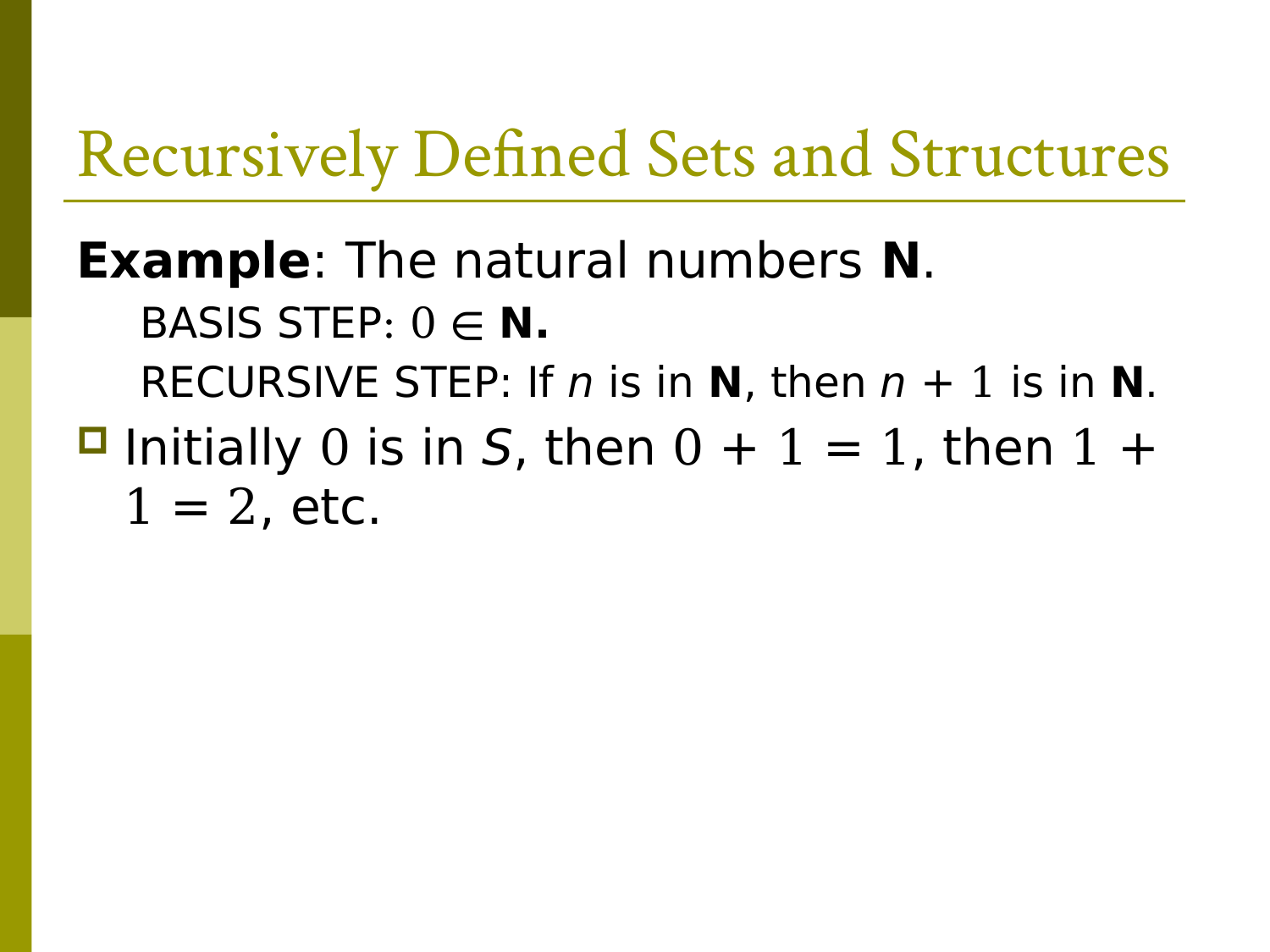

# Recursively Defined Sets and Structures
Example: The natural numbers N.
BASIS STEP: 0 ∊ N.
RECURSIVE STEP: If n is in N, then n + 1 is in N.
Initially 0 is in S, then 0 + 1 = 1, then 1 + 1 = 2, etc.